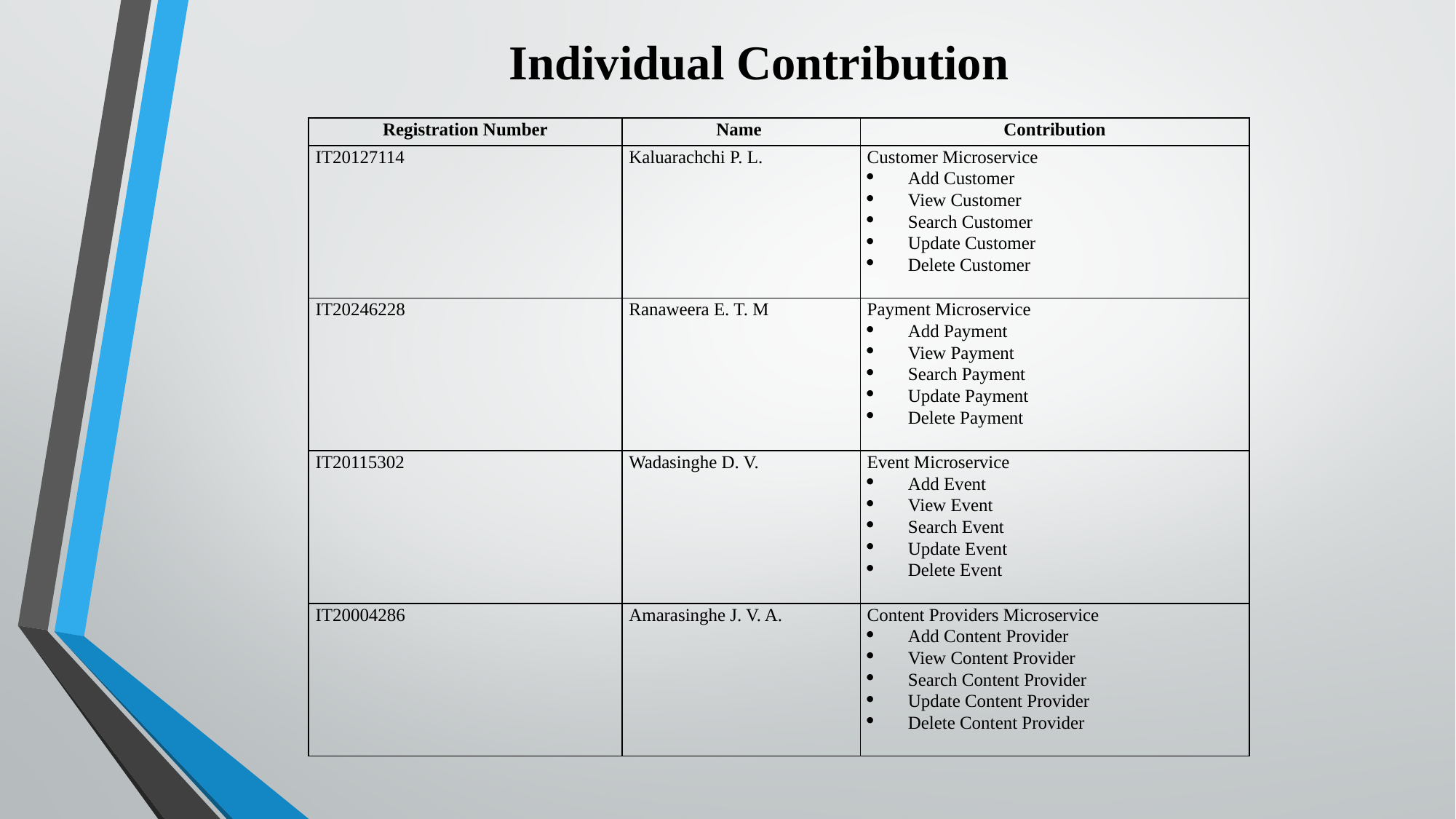

Individual Contribution

| Registration Number | Name | Contribution |
| --- | --- | --- |
| IT20127114 | Kaluarachchi P. L. | Customer Microservice Add Customer View Customer Search Customer Update Customer Delete Customer |
| IT20246228 | Ranaweera E. T. M | Payment Microservice Add Payment View Payment Search Payment Update Payment Delete Payment |
| IT20115302 | Wadasinghe D. V. | Event Microservice Add Event View Event Search Event Update Event Delete Event |
| IT20004286 | Amarasinghe J. V. A. | Content Providers Microservice Add Content Provider View Content Provider Search Content Provider Update Content Provider Delete Content Provider |